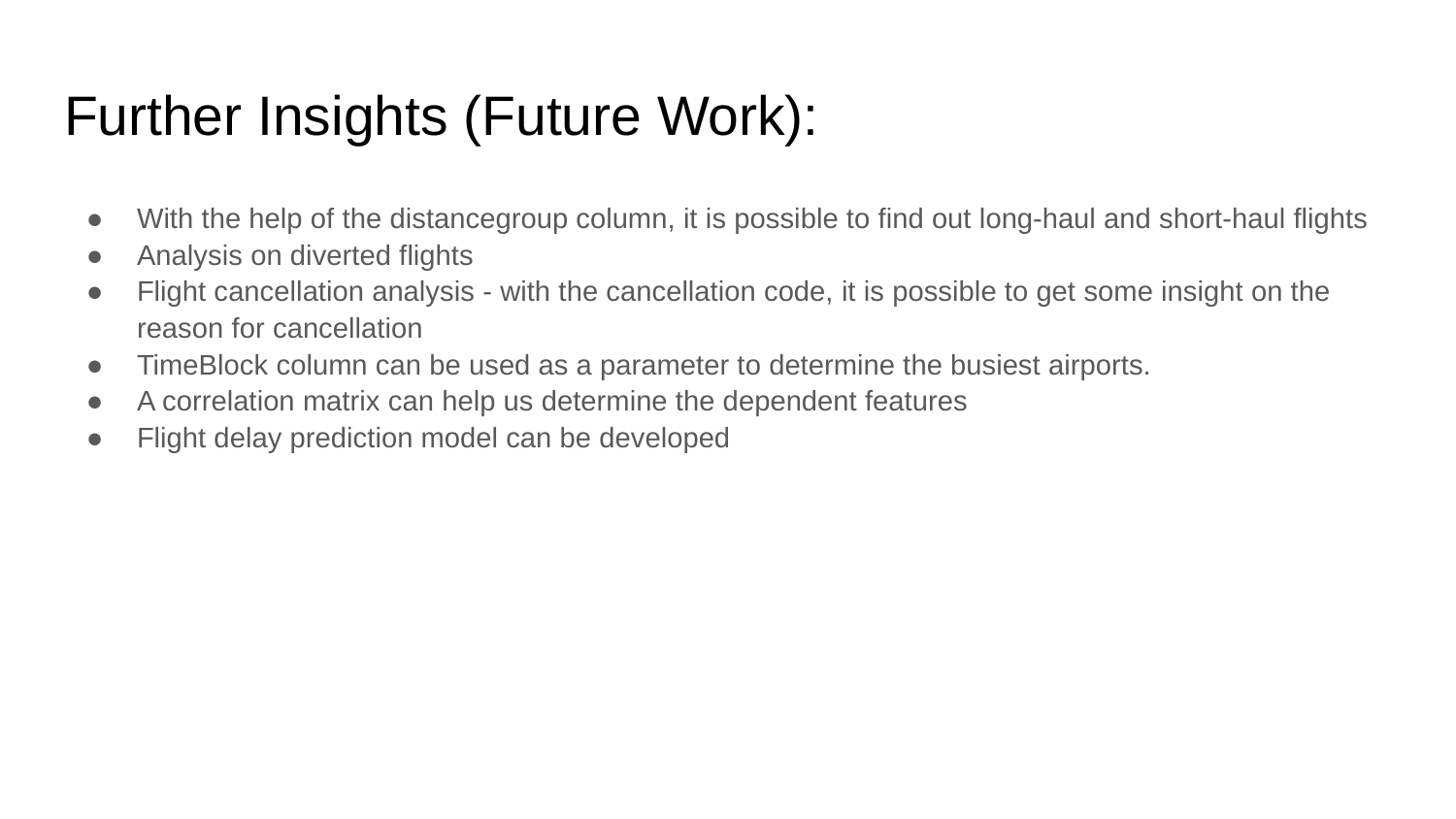

# Further Insights (Future Work):
With the help of the distancegroup column, it is possible to find out long-haul and short-haul flights
Analysis on diverted flights
Flight cancellation analysis - with the cancellation code, it is possible to get some insight on the reason for cancellation
TimeBlock column can be used as a parameter to determine the busiest airports.
A correlation matrix can help us determine the dependent features
Flight delay prediction model can be developed